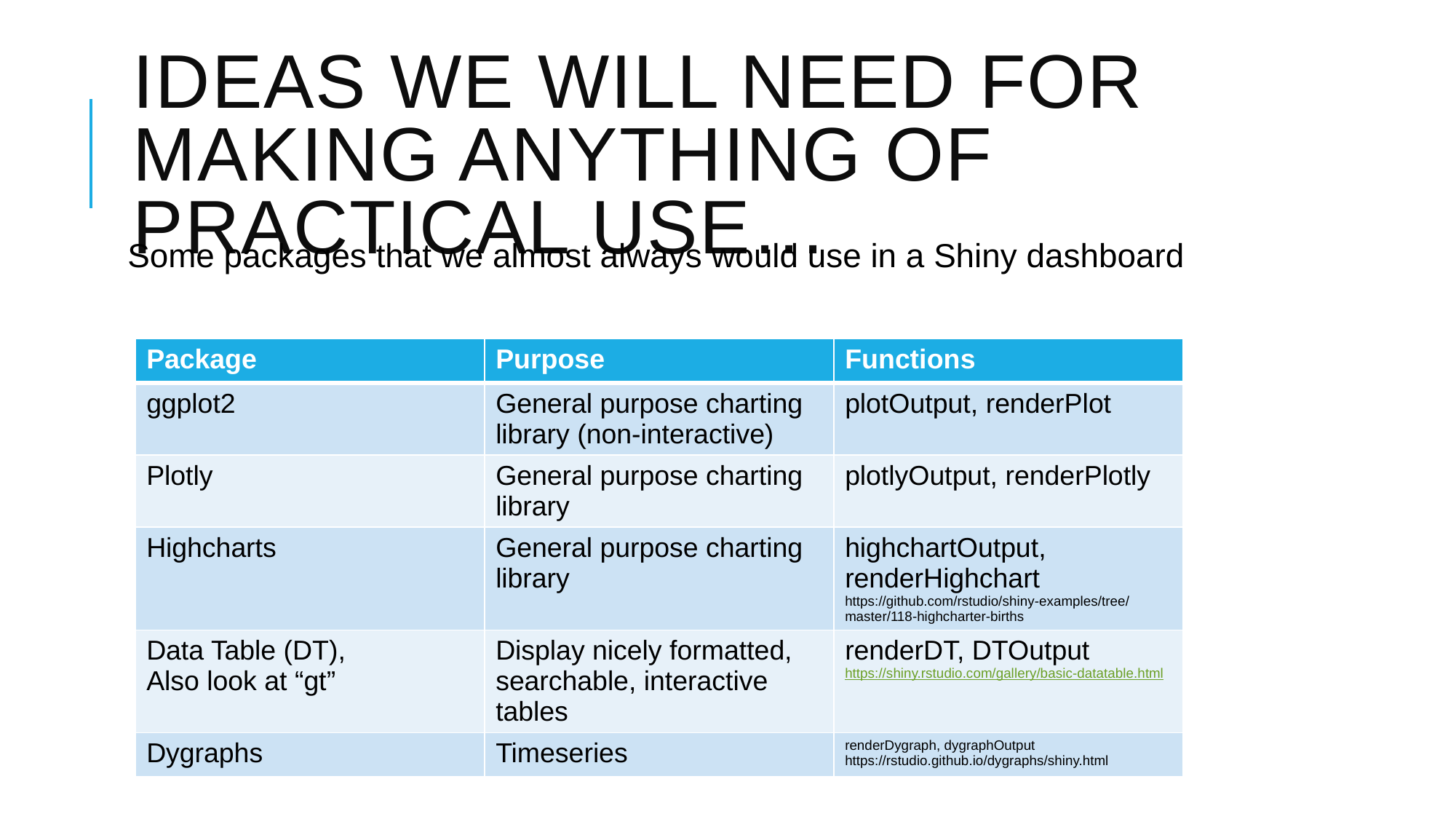

# Ideas we will need for making anything of practical use…
Some packages that we almost always would use in a Shiny dashboard

| Package | Purpose | Functions |
| --- | --- | --- |
| ggplot2 | General purpose charting library (non-interactive) | plotOutput, renderPlot |
| Plotly | General purpose charting library | plotlyOutput, renderPlotly |
| Highcharts | General purpose charting library | highchartOutput, renderHighchart https://github.com/rstudio/shiny-examples/tree/master/118-highcharter-births |
| Data Table (DT), Also look at “gt” | Display nicely formatted, searchable, interactive tables | renderDT, DTOutput https://shiny.rstudio.com/gallery/basic-datatable.html |
| Dygraphs | Timeseries | renderDygraph, dygraphOutput https://rstudio.github.io/dygraphs/shiny.html |